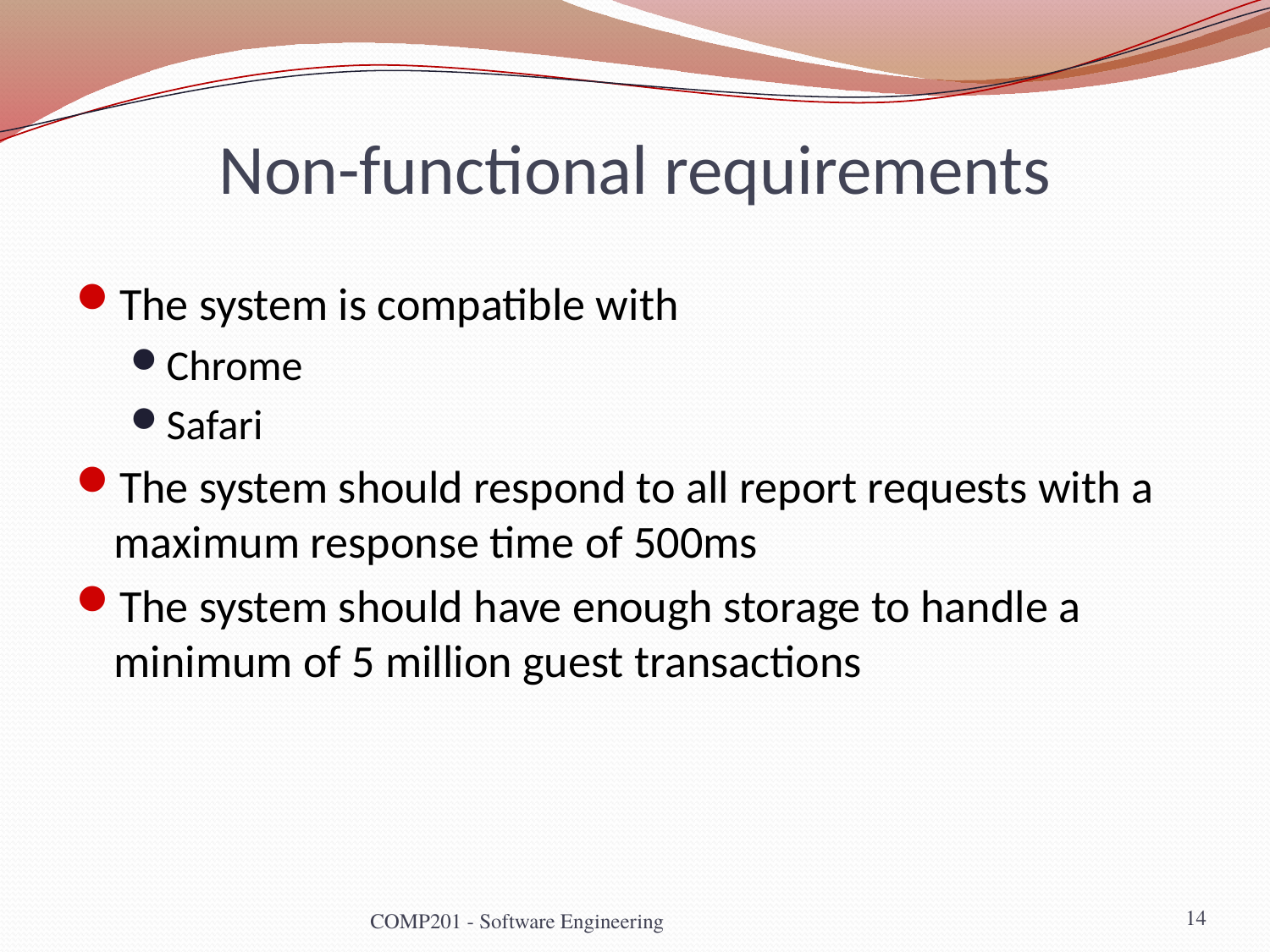

# Non-functional requirements
The system is compatible with
Chrome
Safari
The system should respond to all report requests with a maximum response time of 500ms
The system should have enough storage to handle a minimum of 5 million guest transactions

COMP201 - Software Engineering
14